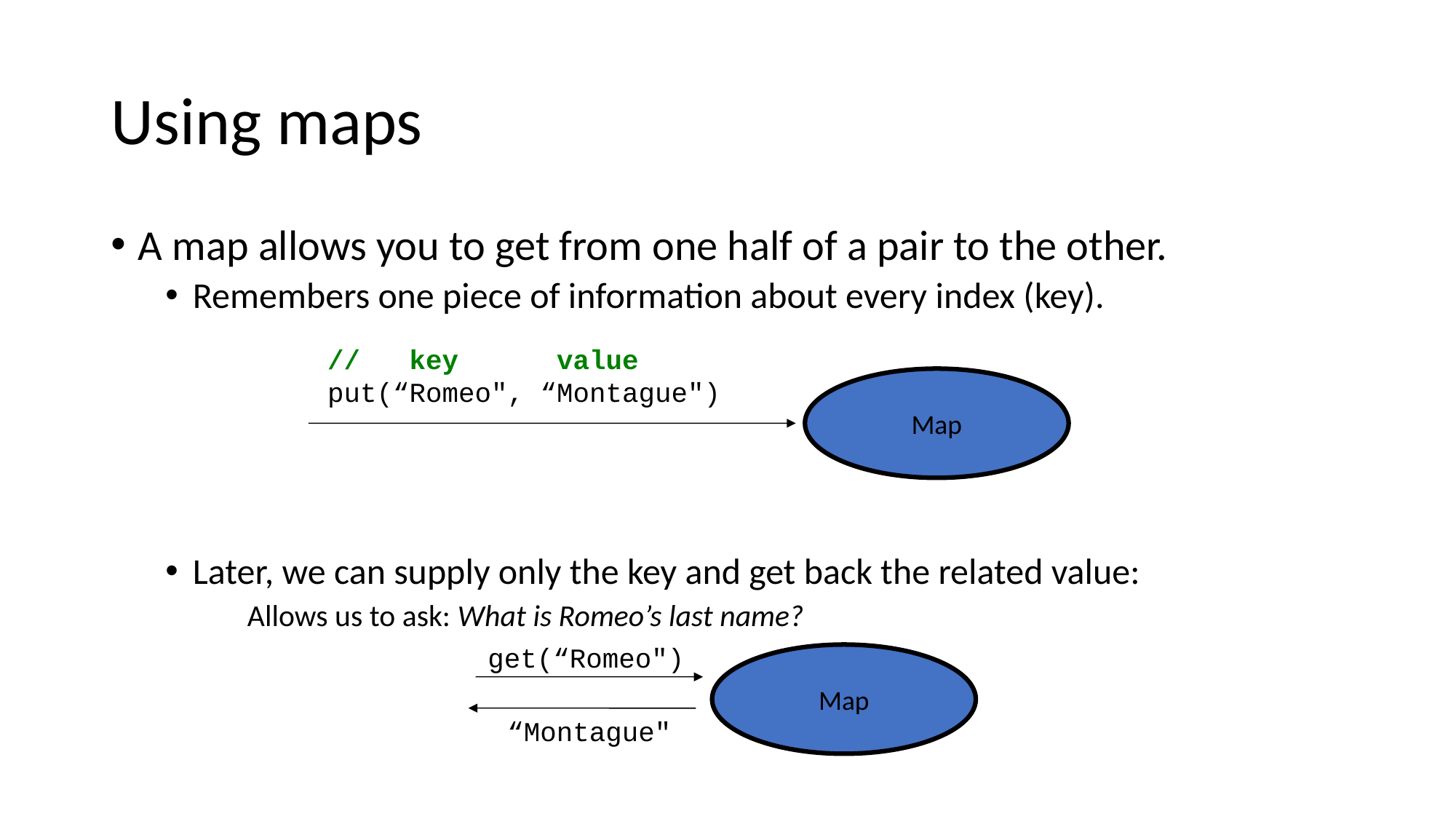

# Using maps
A map allows you to get from one half of a pair to the other.
Remembers one piece of information about every index (key).

Later, we can supply only the key and get back the related value:
	Allows us to ask: What is Romeo’s last name?
//   key      value
put(“Romeo", “Montague")
Map

get(“Romeo")
Map

“Montague"